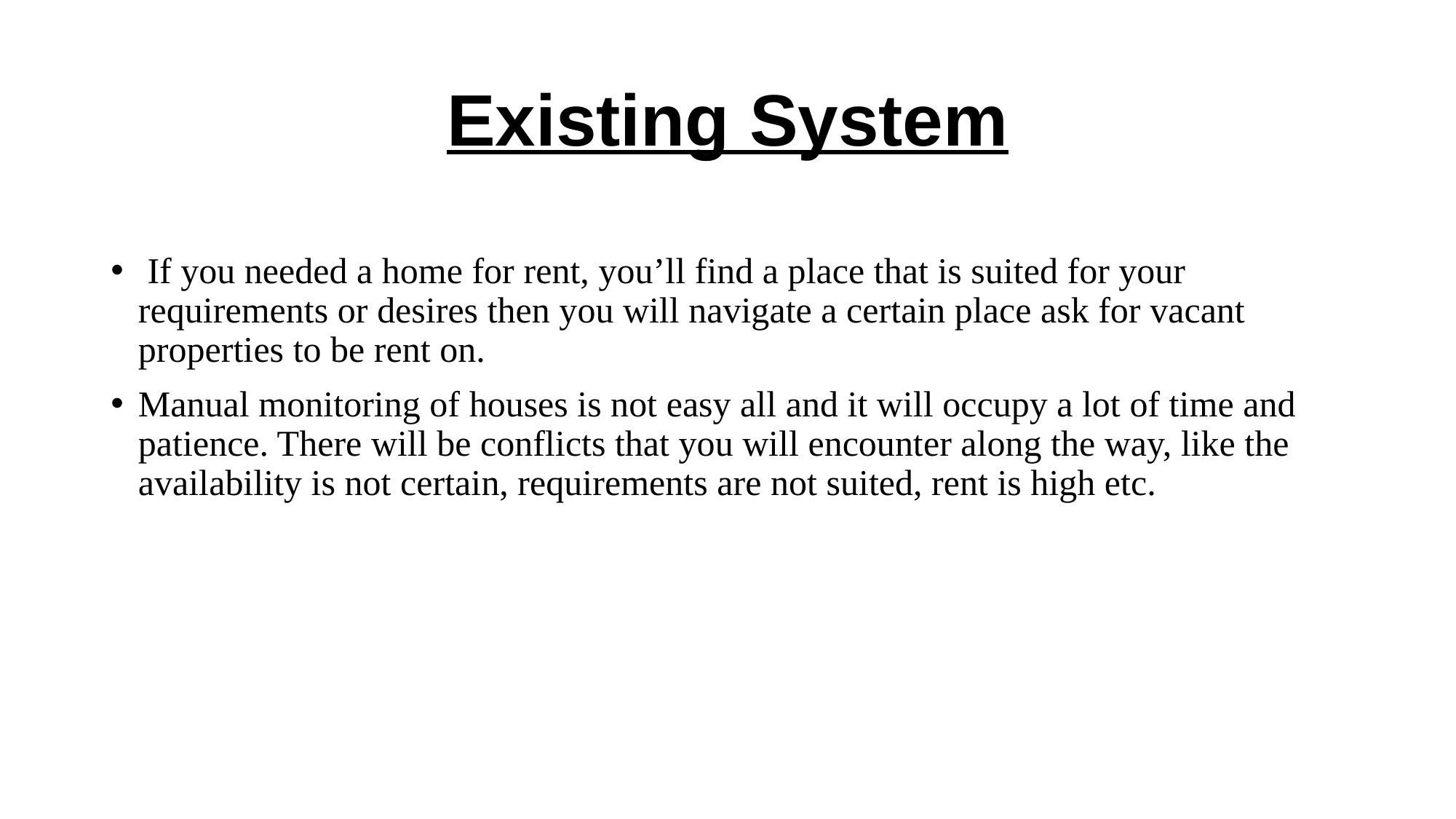

# Existing System
 If you needed a home for rent, you’ll find a place that is suited for your requirements or desires then you will navigate a certain place ask for vacant properties to be rent on.
Manual monitoring of houses is not easy all and it will occupy a lot of time and patience. There will be conflicts that you will encounter along the way, like the availability is not certain, requirements are not suited, rent is high etc.